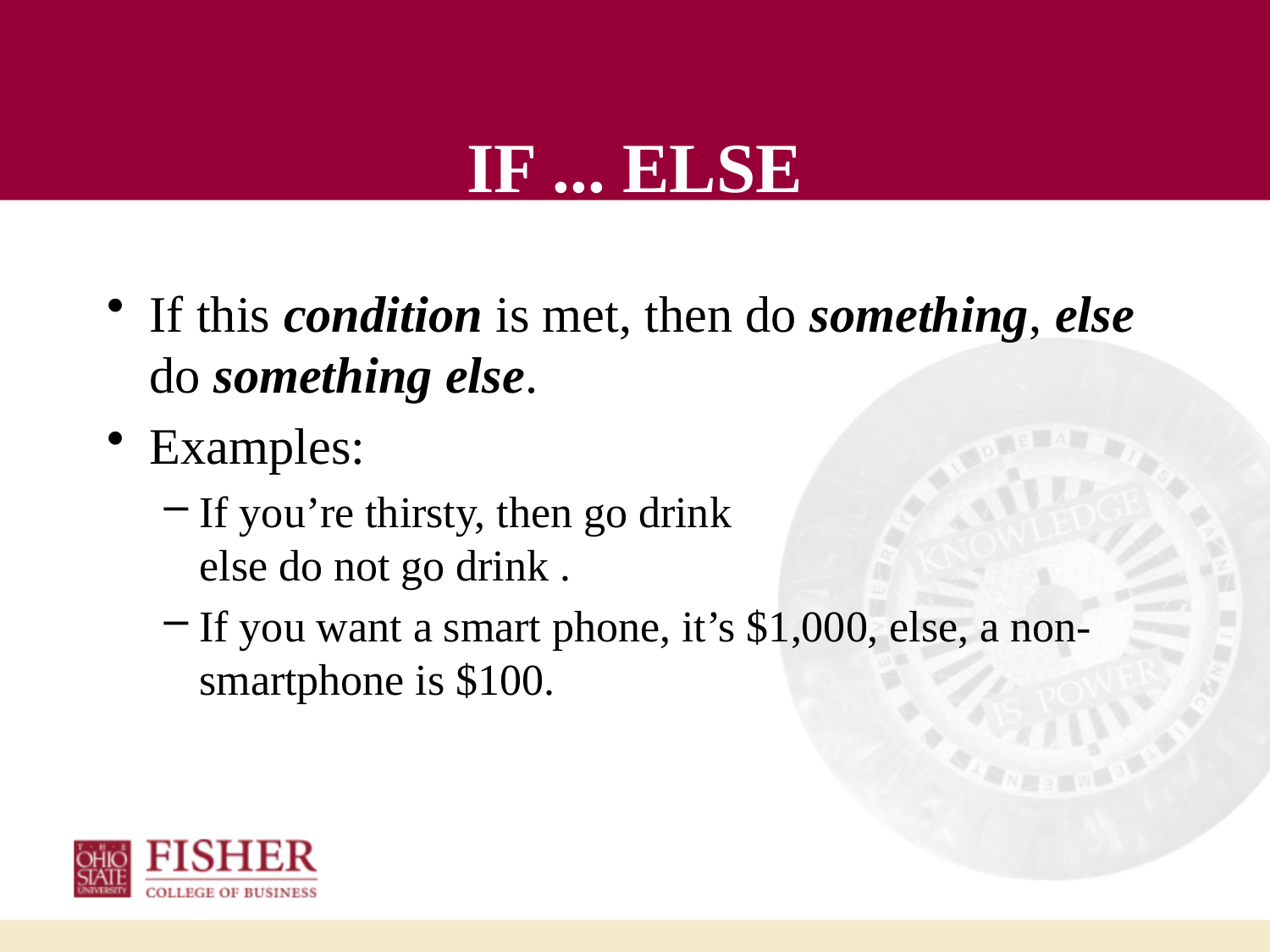

# IF ... ELSE
If this condition is met, then do something, else do something else.
Examples:
If you’re thirsty, then go drink
else do not go drink .
If you want a smart phone, it’s $1,000, else, a non-smartphone is $100.